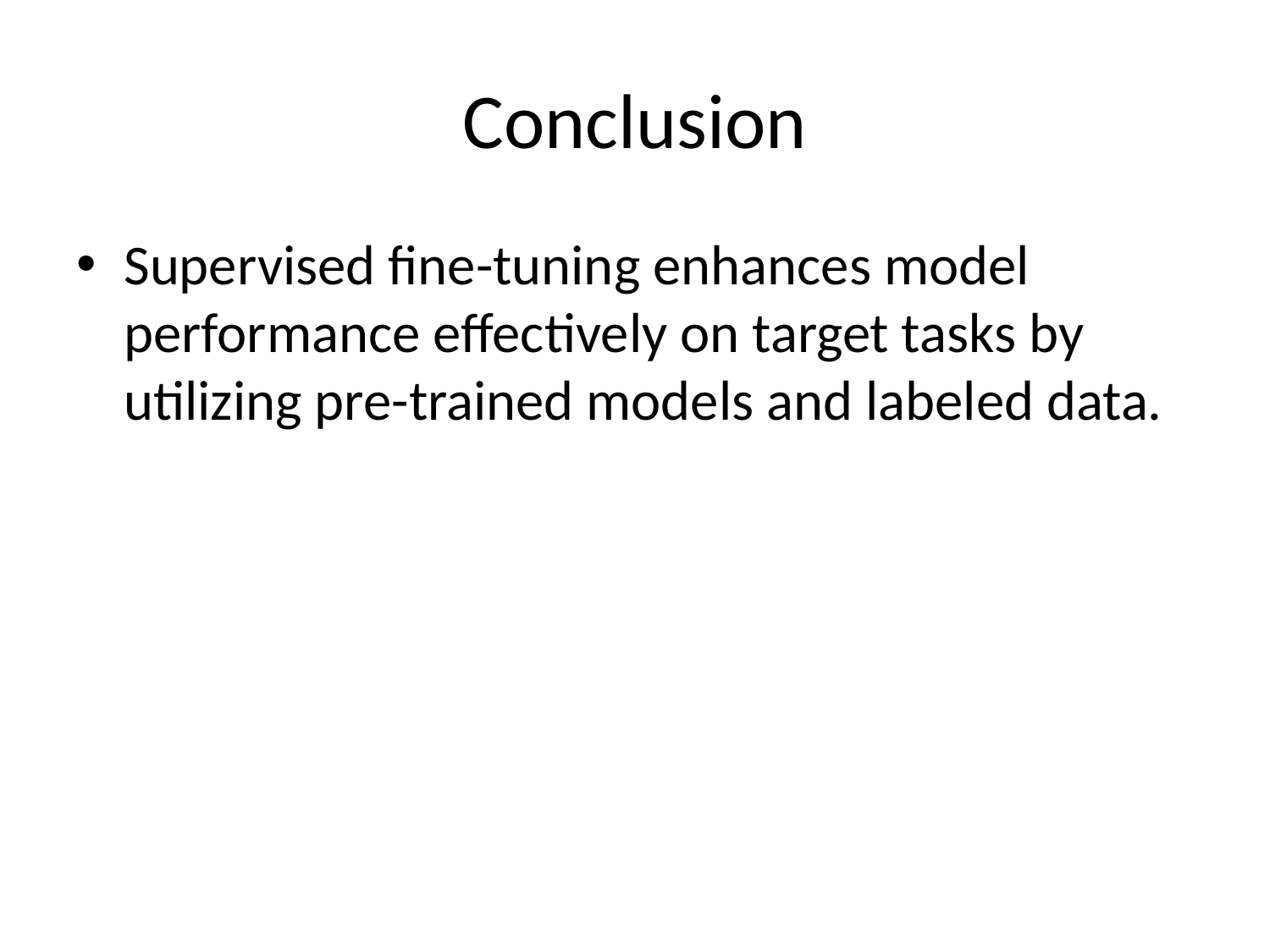

# Conclusion
Supervised fine-tuning enhances model performance effectively on target tasks by utilizing pre-trained models and labeled data.